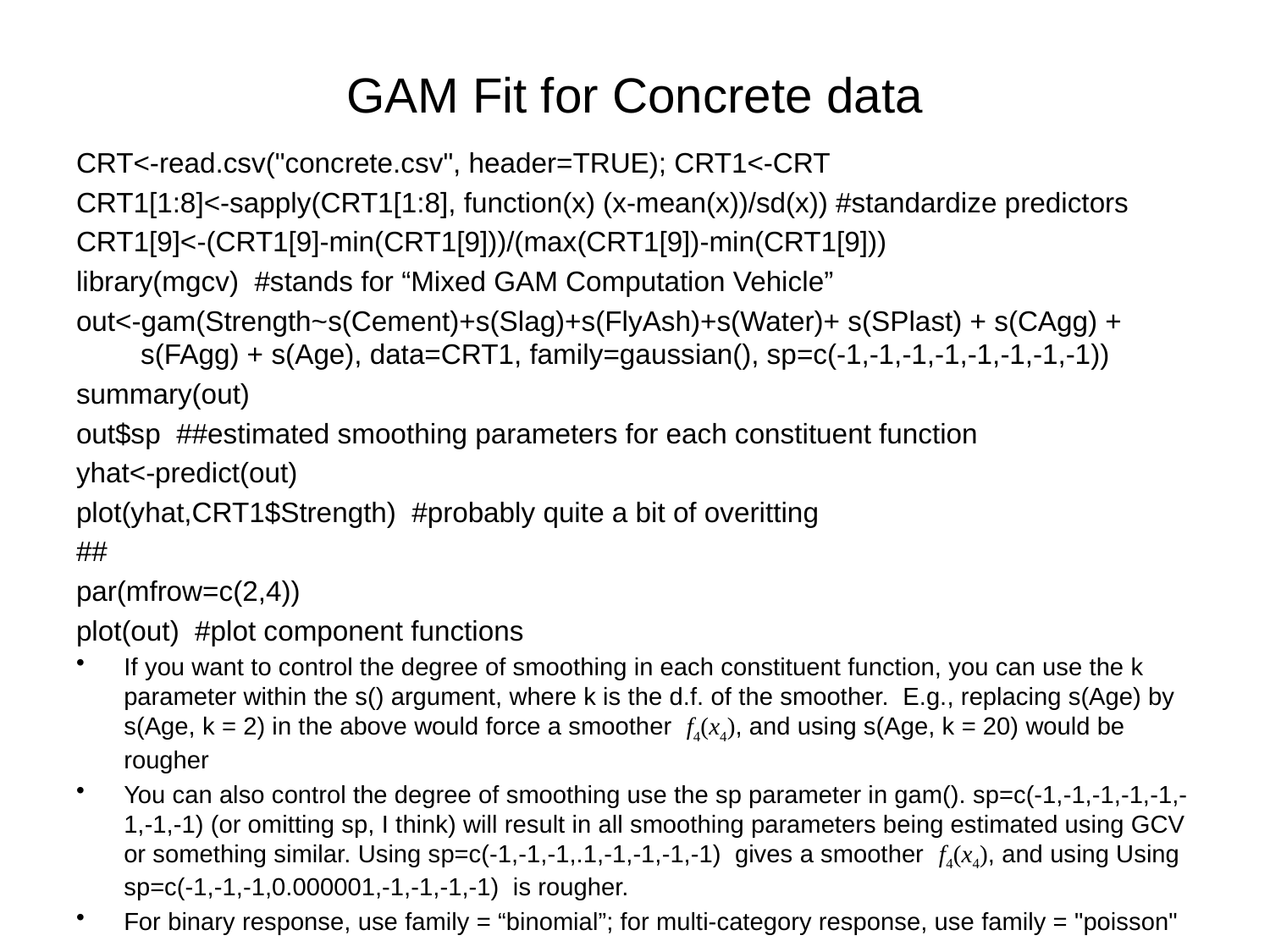

# GAM Fit for Concrete data
CRT<-read.csv("concrete.csv", header=TRUE); CRT1<-CRT
CRT1[1:8]<-sapply(CRT1[1:8], function(x) (x-mean(x))/sd(x)) #standardize predictors
CRT1[9]<-(CRT1[9]-min(CRT1[9]))/(max(CRT1[9])-min(CRT1[9]))
library(mgcv)  #stands for “Mixed GAM Computation Vehicle”
out<-gam(Strength~s(Cement)+s(Slag)+s(FlyAsh)+s(Water)+ s(SPlast) + s(CAgg) + s(FAgg) + s(Age), data=CRT1, family=gaussian(), sp=c(-1,-1,-1,-1,-1,-1,-1,-1))
summary(out)
out$sp  ##estimated smoothing parameters for each constituent function
yhat<-predict(out)
plot(yhat,CRT1$Strength)  #probably quite a bit of overitting
##
par(mfrow=c(2,4))
plot(out)  #plot component functions
If you want to control the degree of smoothing in each constituent function, you can use the k parameter within the s() argument, where k is the d.f. of the smoother.  E.g., replacing s(Age) by s(Age, k = 2) in the above would force a smoother  f4(x4), and using s(Age, k = 20) would be rougher
You can also control the degree of smoothing use the sp parameter in gam(). sp=c(-1,-1,-1,-1,-1,-1,-1,-1) (or omitting sp, I think) will result in all smoothing parameters being estimated using GCV or something similar. Using sp=c(-1,-1,-1,.1,-1,-1,-1,-1)  gives a smoother  f4(x4), and using Using sp=c(-1,-1,-1,0.000001,-1,-1,-1,-1)  is rougher.
For binary response, use family = “binomial”; for multi-category response, use family = "poisson"